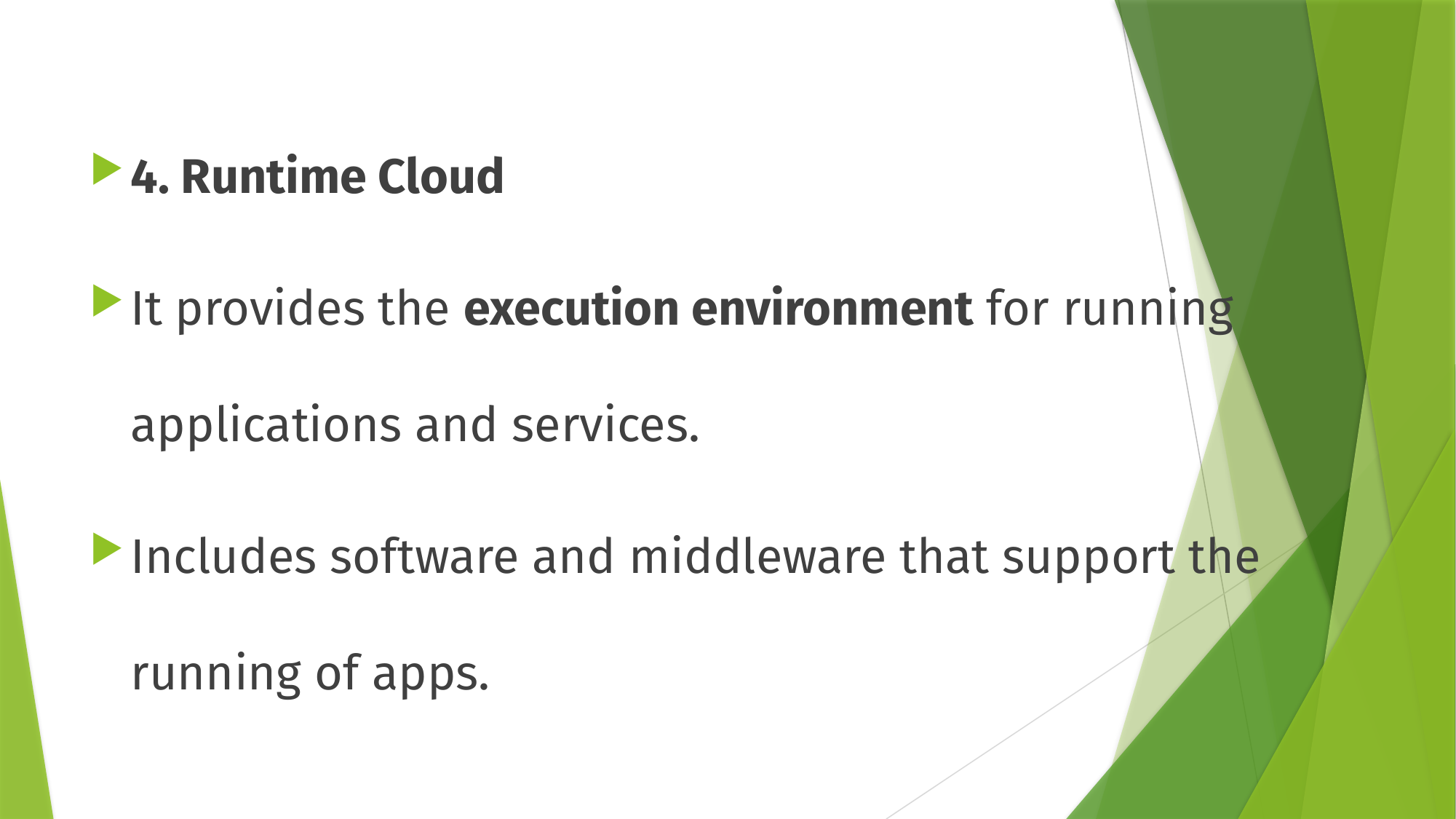

4. Runtime Cloud
It provides the execution environment for running applications and services.
Includes software and middleware that support the running of apps.